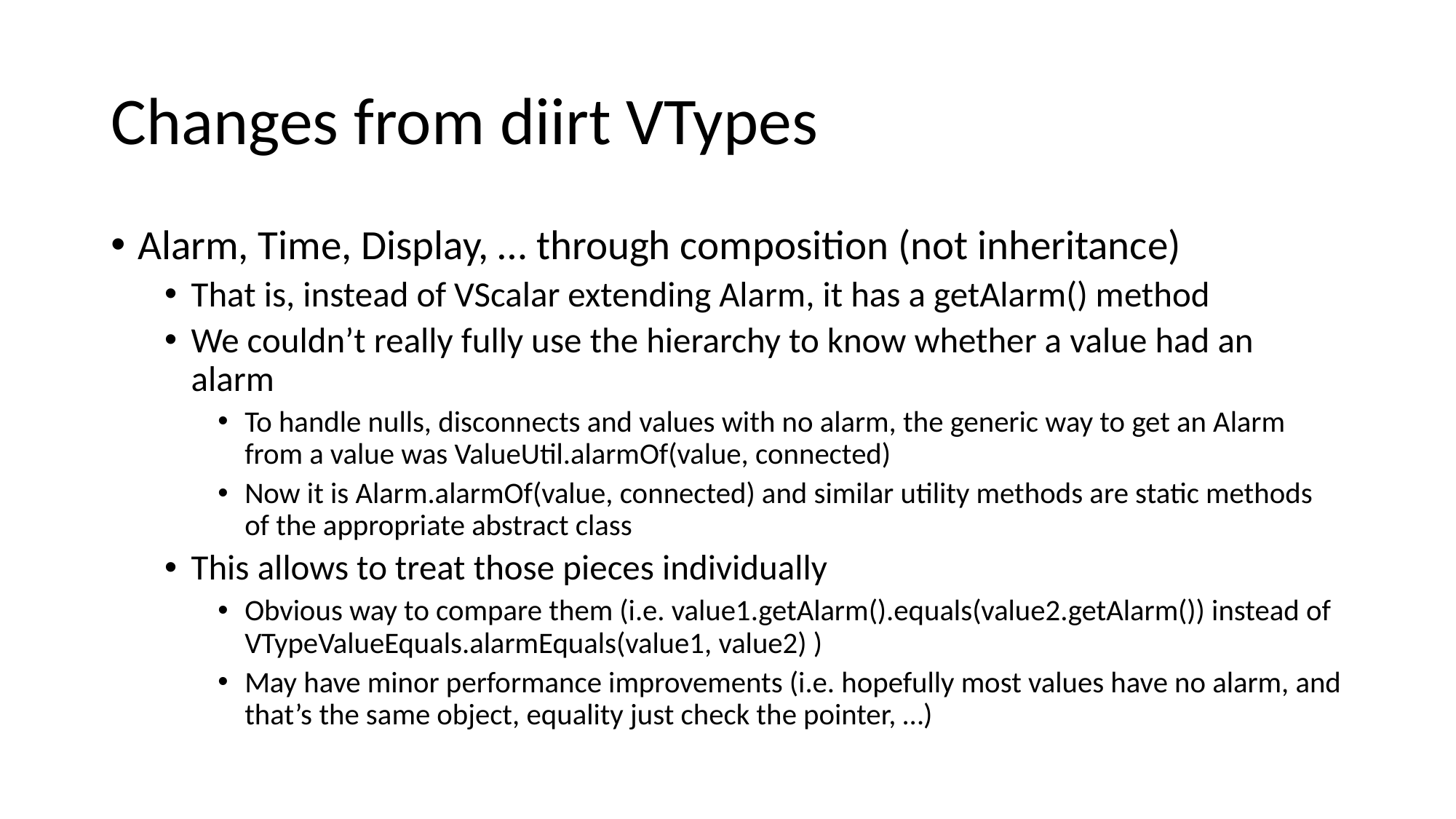

# Changes from diirt VTypes
Alarm, Time, Display, … through composition (not inheritance)
That is, instead of VScalar extending Alarm, it has a getAlarm() method
We couldn’t really fully use the hierarchy to know whether a value had an alarm
To handle nulls, disconnects and values with no alarm, the generic way to get an Alarm from a value was ValueUtil.alarmOf(value, connected)
Now it is Alarm.alarmOf(value, connected) and similar utility methods are static methods of the appropriate abstract class
This allows to treat those pieces individually
Obvious way to compare them (i.e. value1.getAlarm().equals(value2.getAlarm()) instead of VTypeValueEquals.alarmEquals(value1, value2) )
May have minor performance improvements (i.e. hopefully most values have no alarm, and that’s the same object, equality just check the pointer, …)